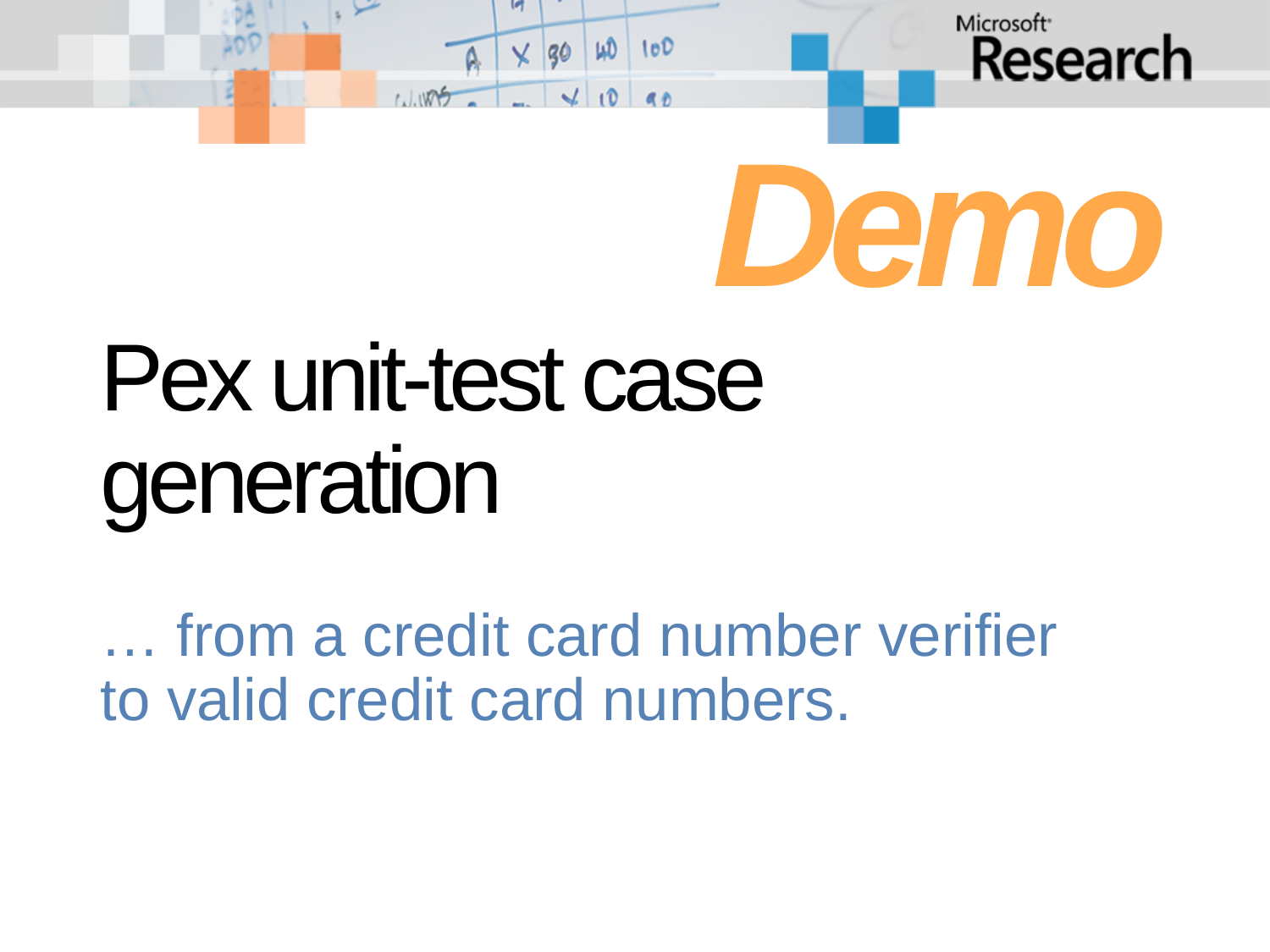

Demo
# Pex unit-test case generation
… from a credit card number verifier to valid credit card numbers.